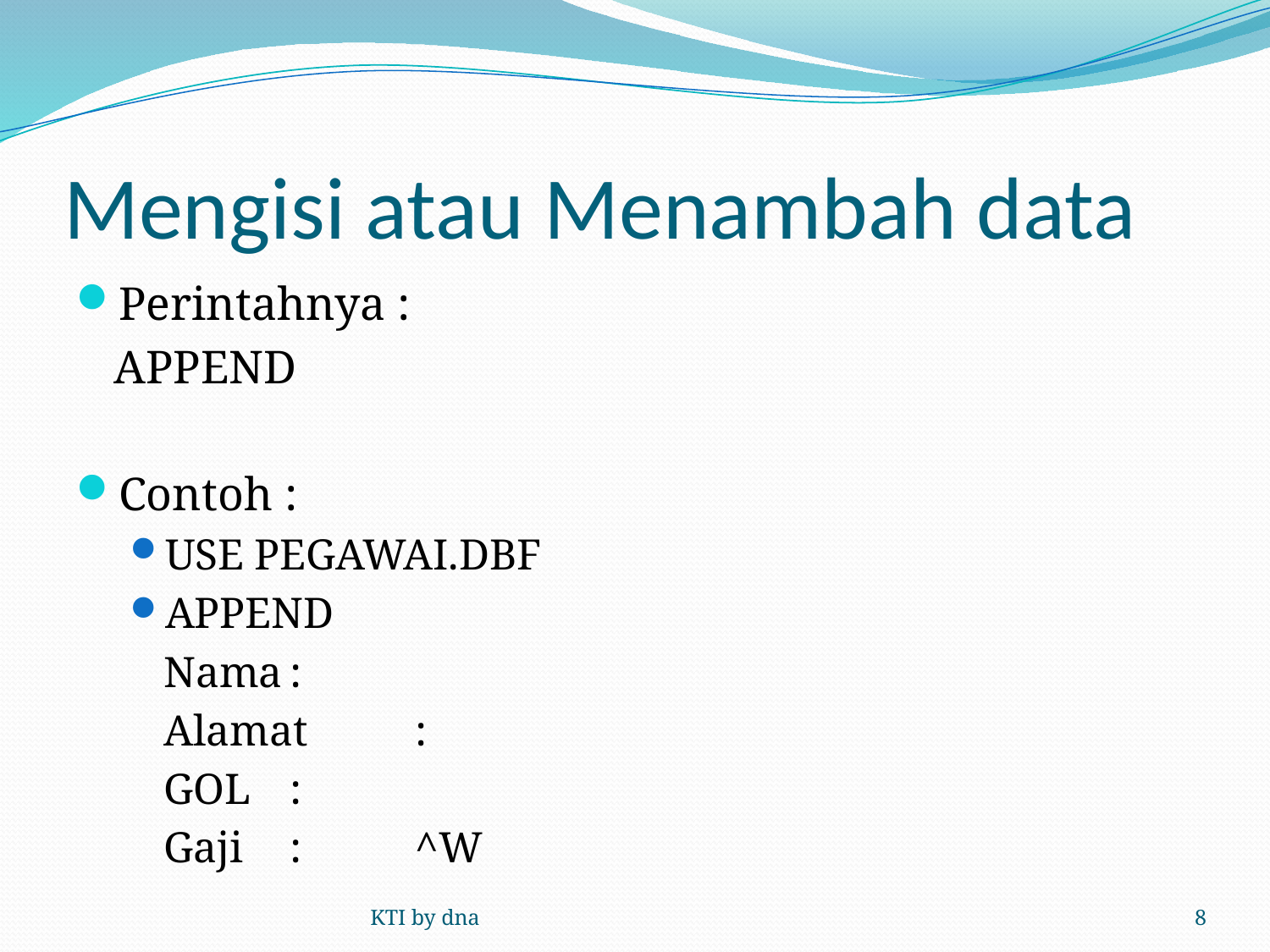

# Mengisi atau Menambah data
Perintahnya :
				APPEND

Contoh :
USE PEGAWAI.DBF
APPEND
		Nama		:
		Alamat	:
		GOL		:
		Gaji		:			^W

KTI by dna
8